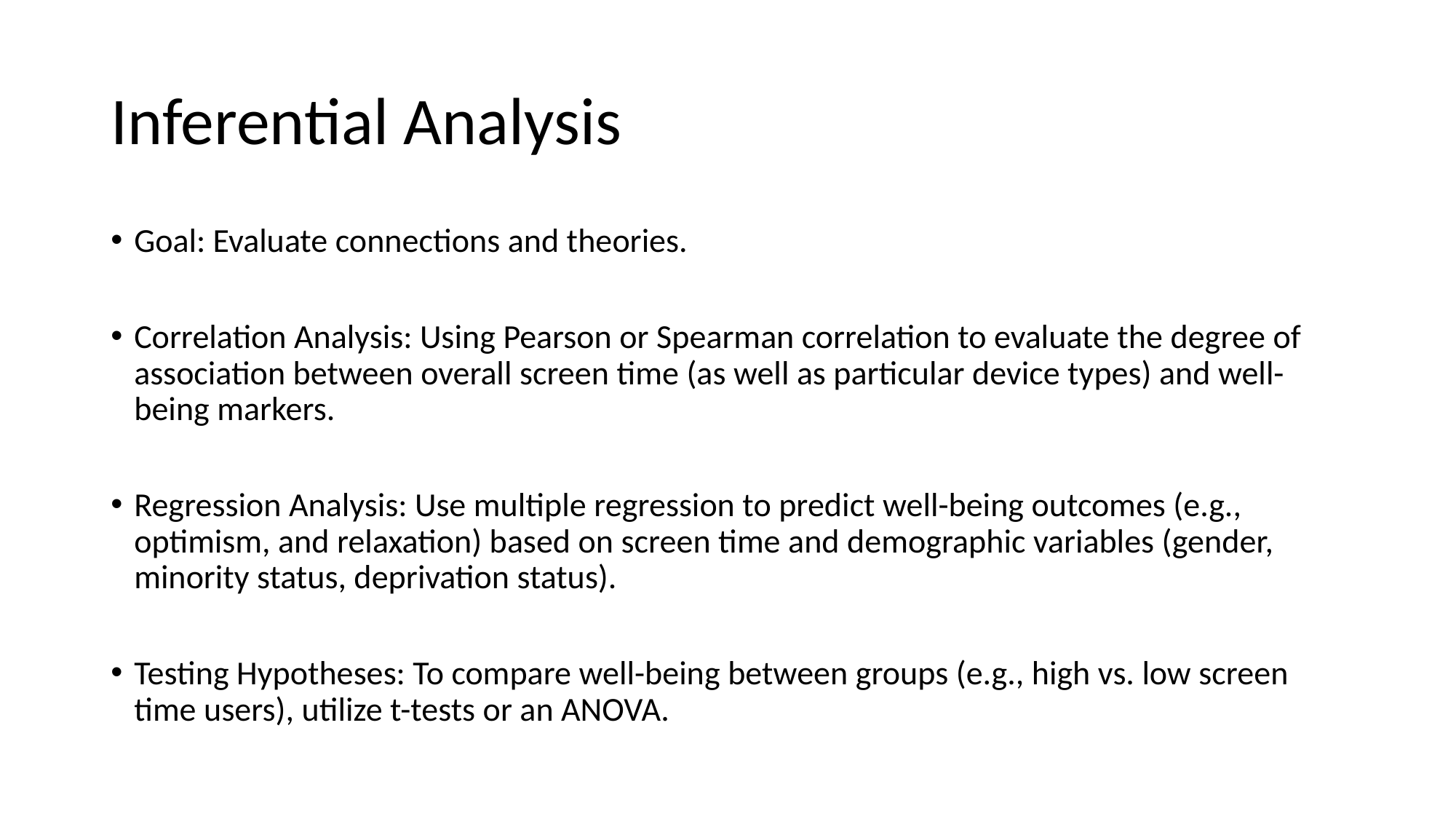

# Inferential Analysis
Goal: Evaluate connections and theories.

Correlation Analysis: Using Pearson or Spearman correlation to evaluate the degree of association between overall screen time (as well as particular device types) and well-being markers.

Regression Analysis: Use multiple regression to predict well-being outcomes (e.g., optimism, and relaxation) based on screen time and demographic variables (gender, minority status, deprivation status).

Testing Hypotheses: To compare well-being between groups (e.g., high vs. low screen time users), utilize t-tests or an ANOVA.